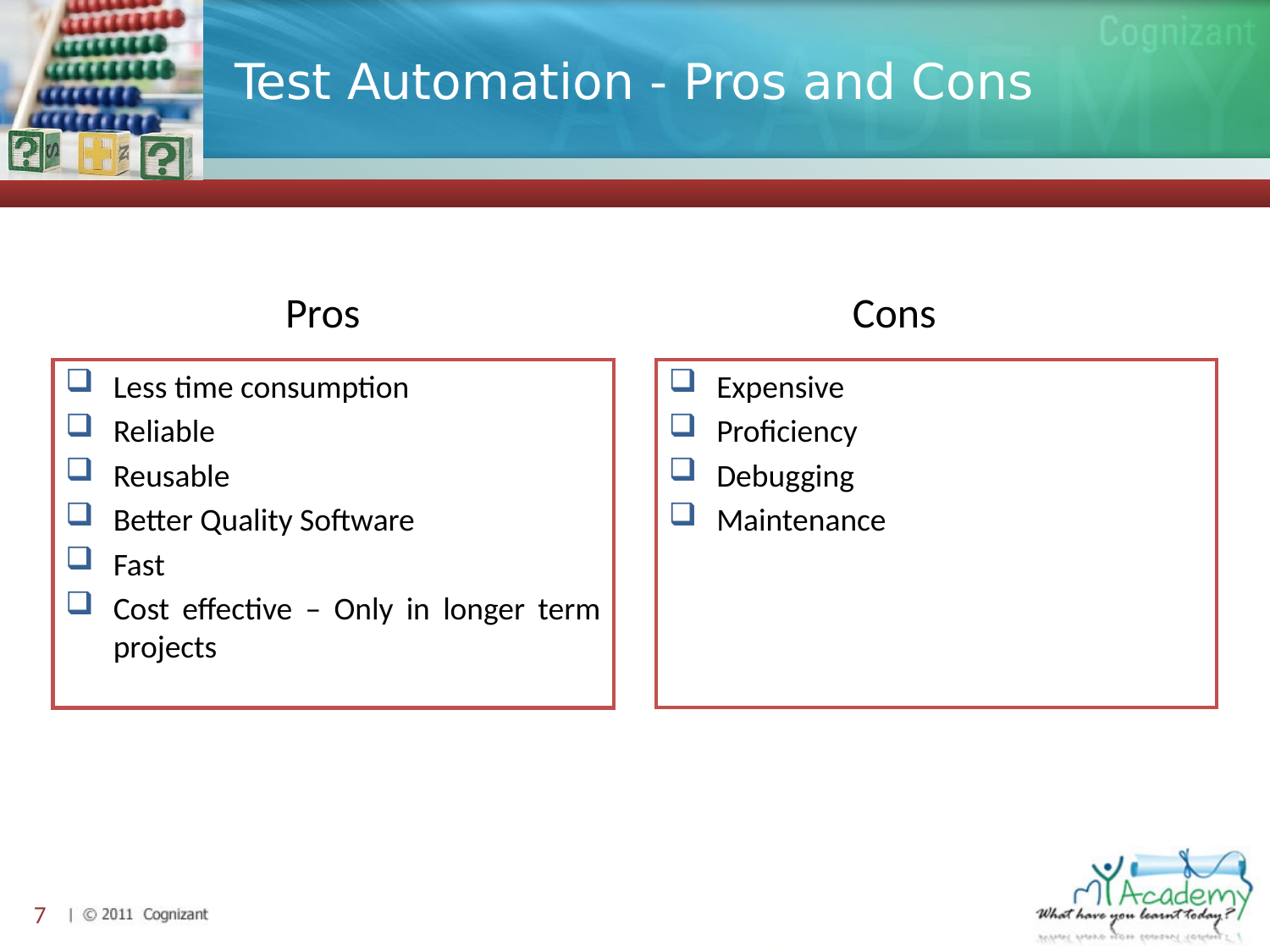

# Test Automation - Pros and Cons
Pros
Cons
Less time consumption
Reliable
Reusable
Better Quality Software
Fast
Cost effective – Only in longer term projects
Expensive
Proficiency
Debugging
Maintenance
7